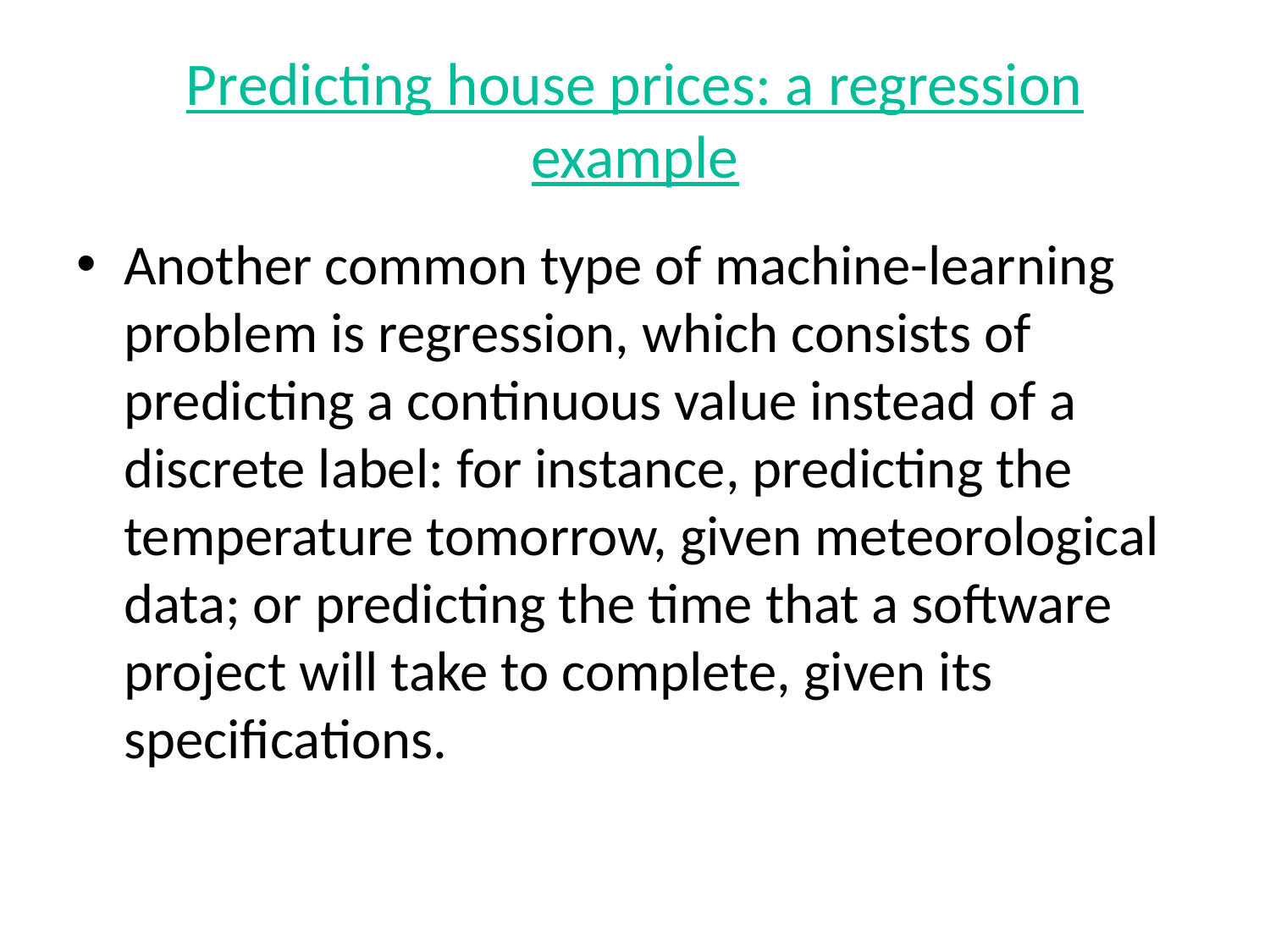

# Predicting house prices: a regression example
Another common type of machine-learning problem is regression, which consists of predicting a continuous value instead of a discrete label: for instance, predicting the temperature tomorrow, given meteorological data; or predicting the time that a software project will take to complete, given its specifications.